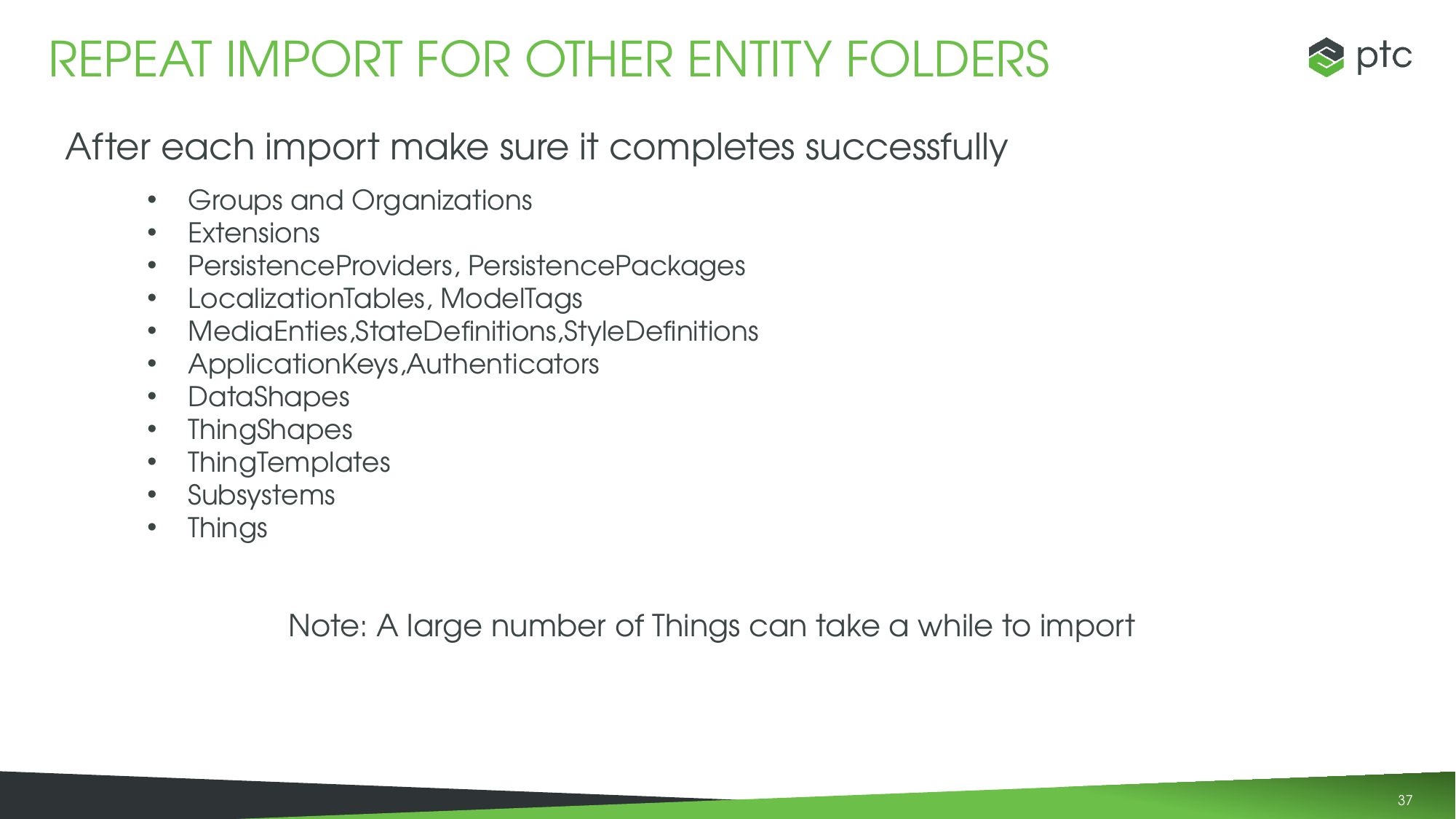

# REPEAT Import FOR other Entity folders
After each import make sure it completes successfully
Groups and Organizations
Extensions
PersistenceProviders, PersistencePackages
LocalizationTables, ModelTags
MediaEnties,StateDefinitions,StyleDefinitions
ApplicationKeys,Authenticators
DataShapes
ThingShapes
ThingTemplates
Subsystems
Things
Note: A large number of Things can take a while to import